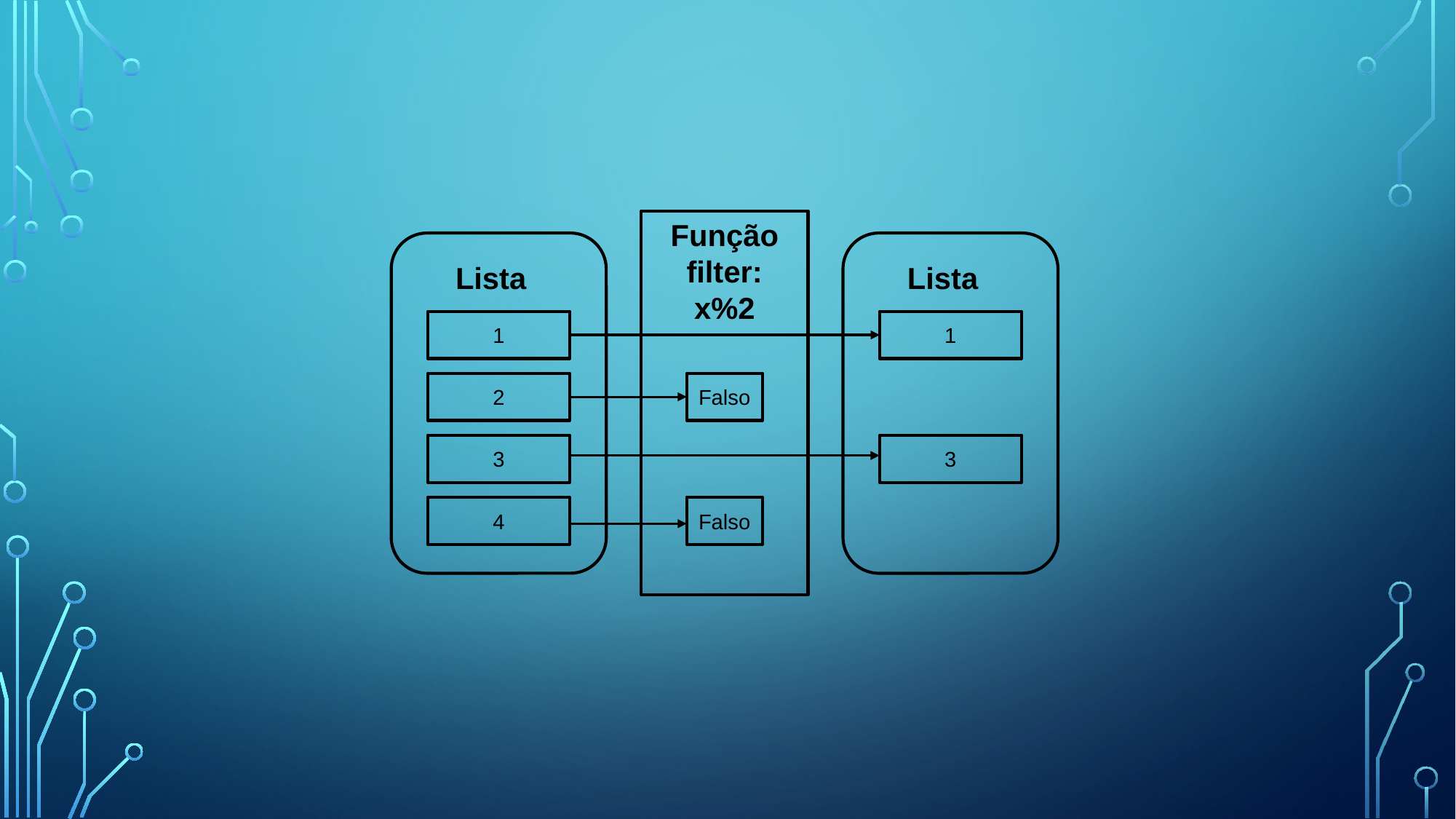

Função filter:
x%2

Lista
Lista
1
1
Falso
2
3
3
Falso
4